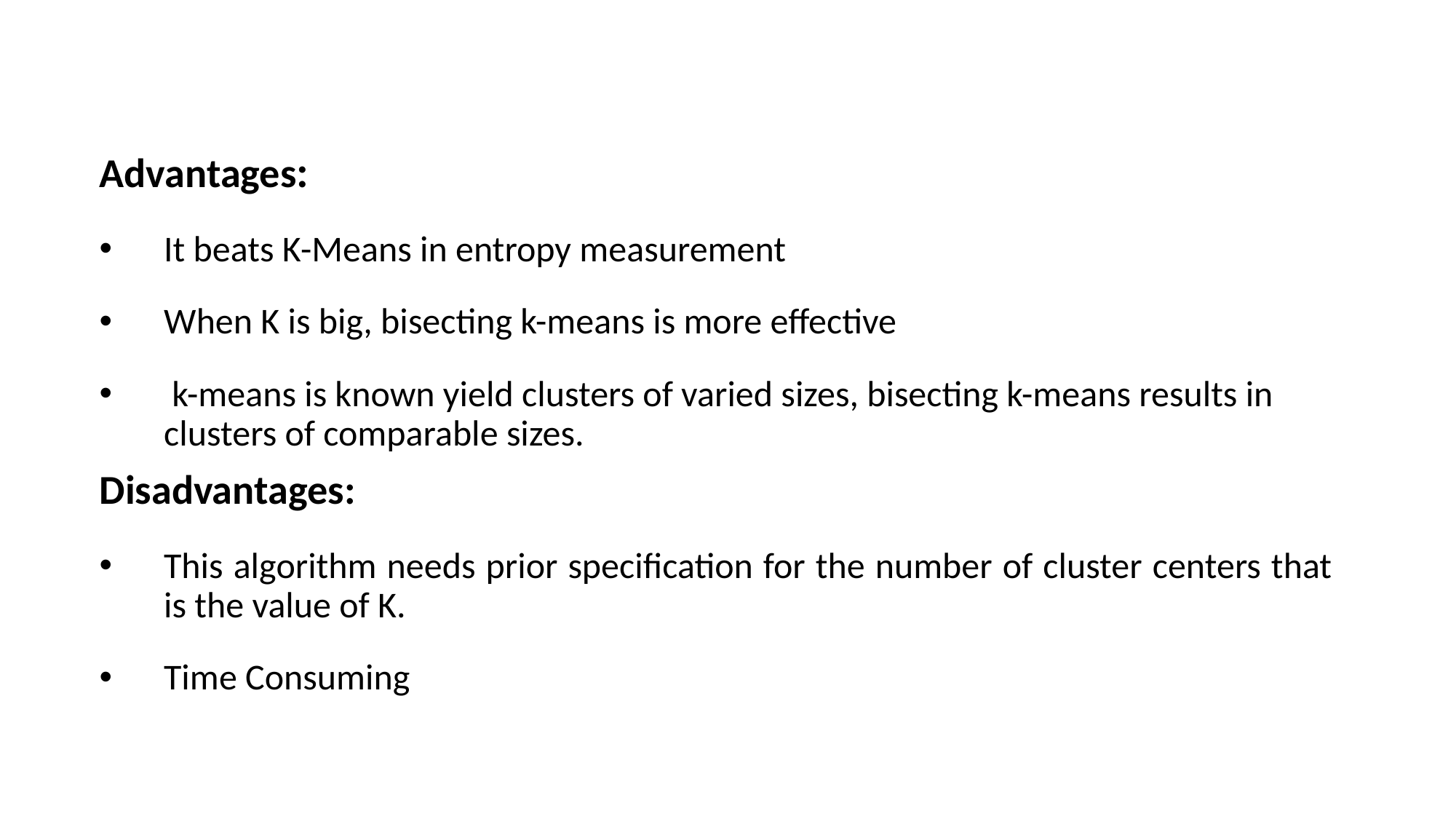

Advantages:
It beats K-Means in entropy measurement
When K is big, bisecting k-means is more effective
 k-means is known yield clusters of varied sizes, bisecting k-means results in clusters of comparable sizes.
Disadvantages:
This algorithm needs prior specification for the number of cluster centers that is the value of K.
Time Consuming